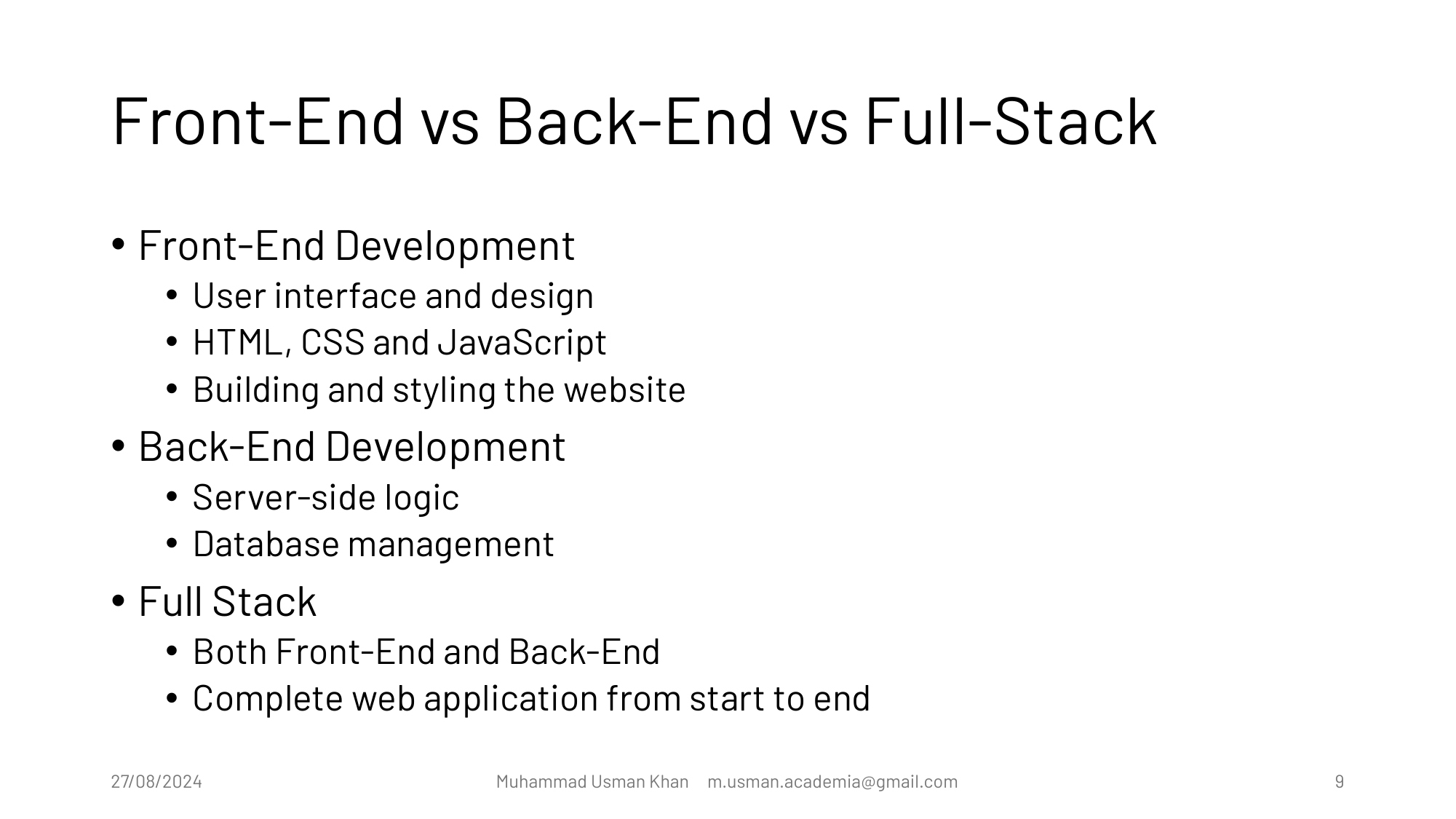

# Front-End vs Back-End vs Full-Stack
Front-End Development
User interface and design
HTML, CSS and JavaScript
Building and styling the website
Back-End Development
Server-side logic
Database management
Full Stack
Both Front-End and Back-End
Complete web application from start to end
27/08/2024
Muhammad Usman Khan     m.usman.academia@gmail.com
9